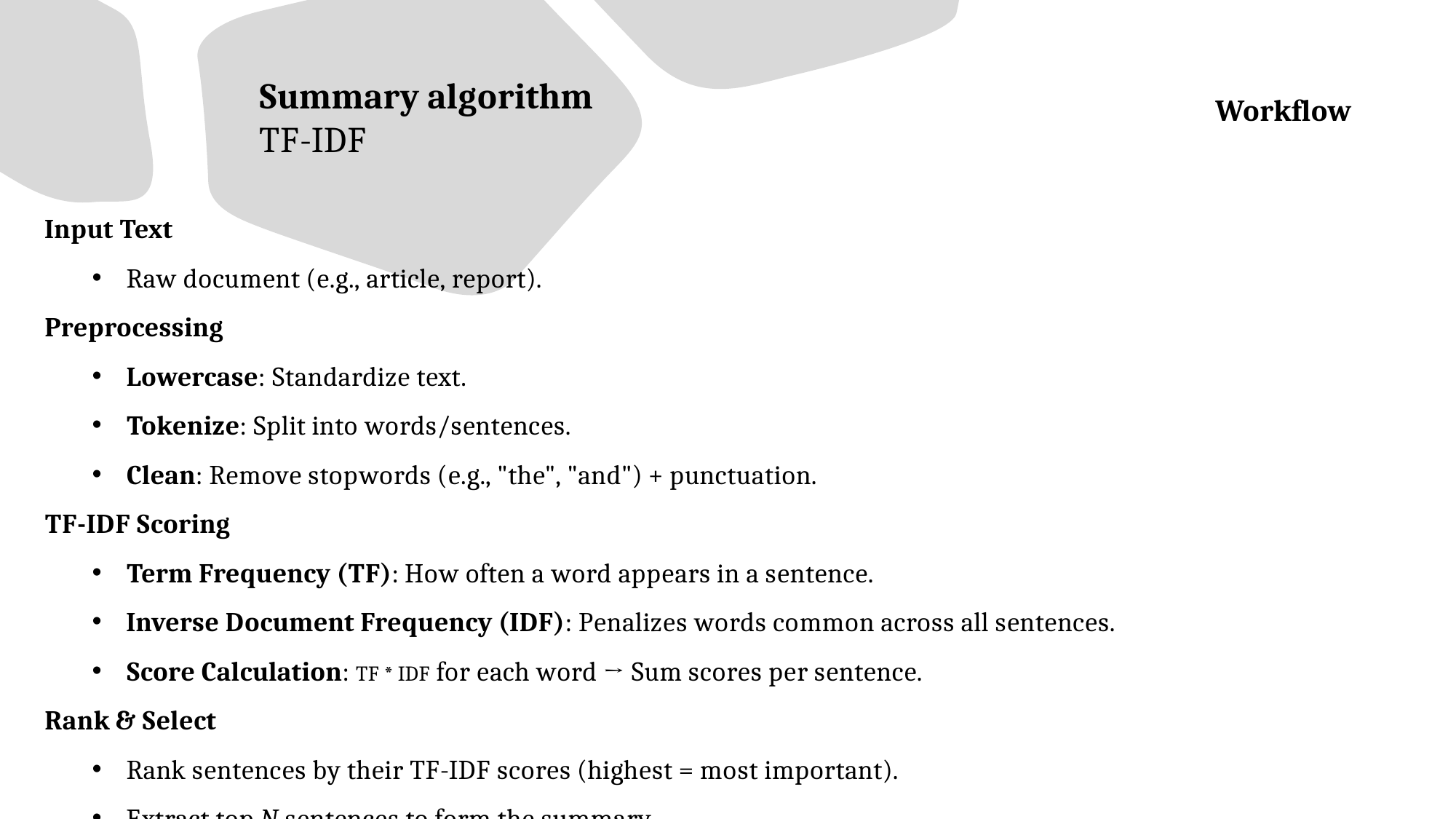

Summary algorithm
TF-IDF
Workflow
Input Text
Raw document (e.g., article, report).
Preprocessing
Lowercase: Standardize text.
Tokenize: Split into words/sentences.
Clean: Remove stopwords (e.g., "the", "and") + punctuation.
TF-IDF Scoring
Term Frequency (TF): How often a word appears in a sentence.
Inverse Document Frequency (IDF): Penalizes words common across all sentences.
Score Calculation: TF * IDF for each word → Sum scores per sentence.
Rank & Select
Rank sentences by their TF-IDF scores (highest = most important).
Extract top N sentences to form the summary.